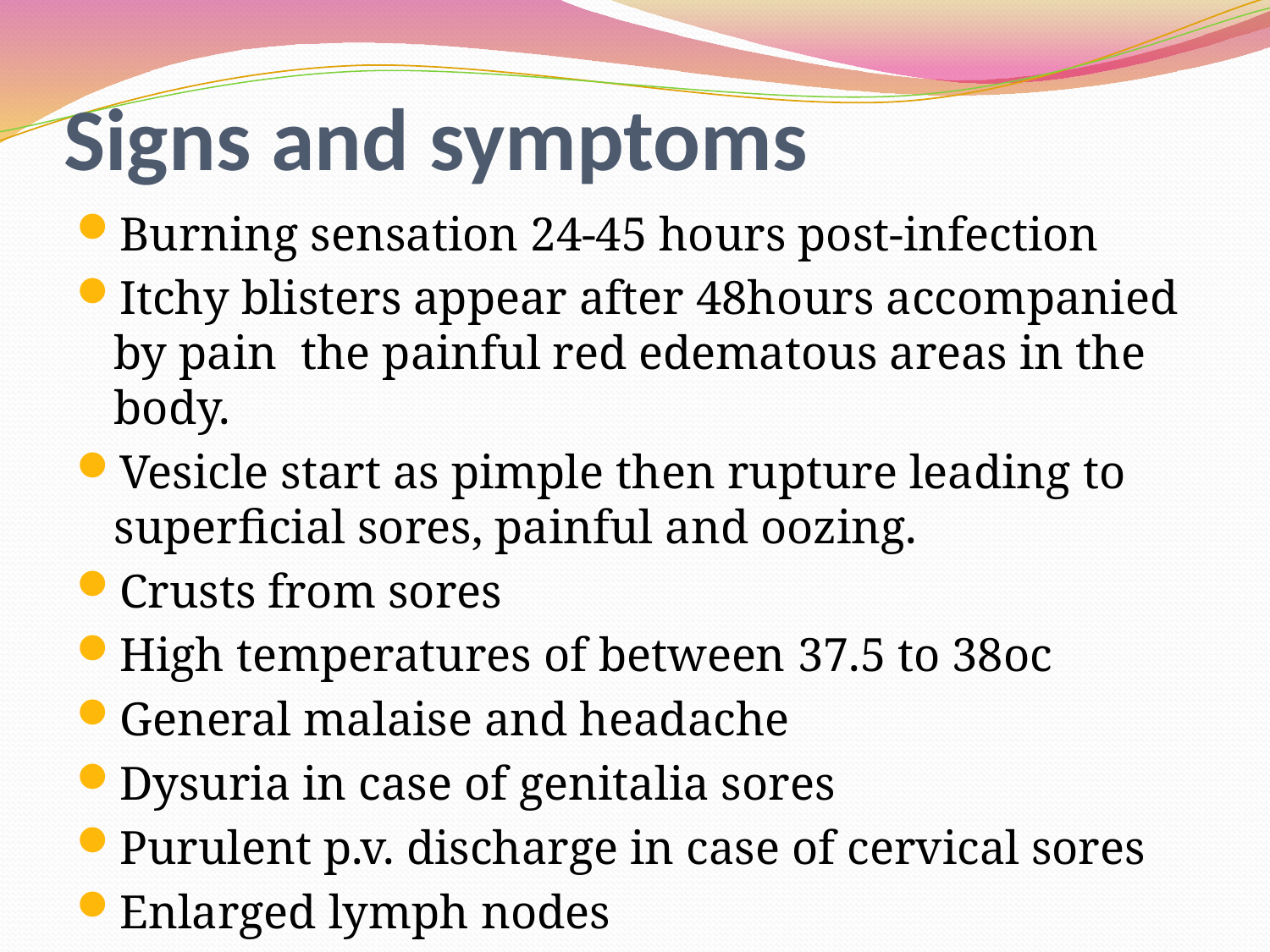

# Signs and symptoms
Burning sensation 24-45 hours post-infection
Itchy blisters appear after 48hours accompanied by pain  the painful red edematous areas in the body.
Vesicle start as pimple then rupture leading to superficial sores, painful and oozing.
Crusts from sores
High temperatures of between 37.5 to 38oc
General malaise and headache
Dysuria in case of genitalia sores
Purulent p.v. discharge in case of cervical sores
Enlarged lymph nodes